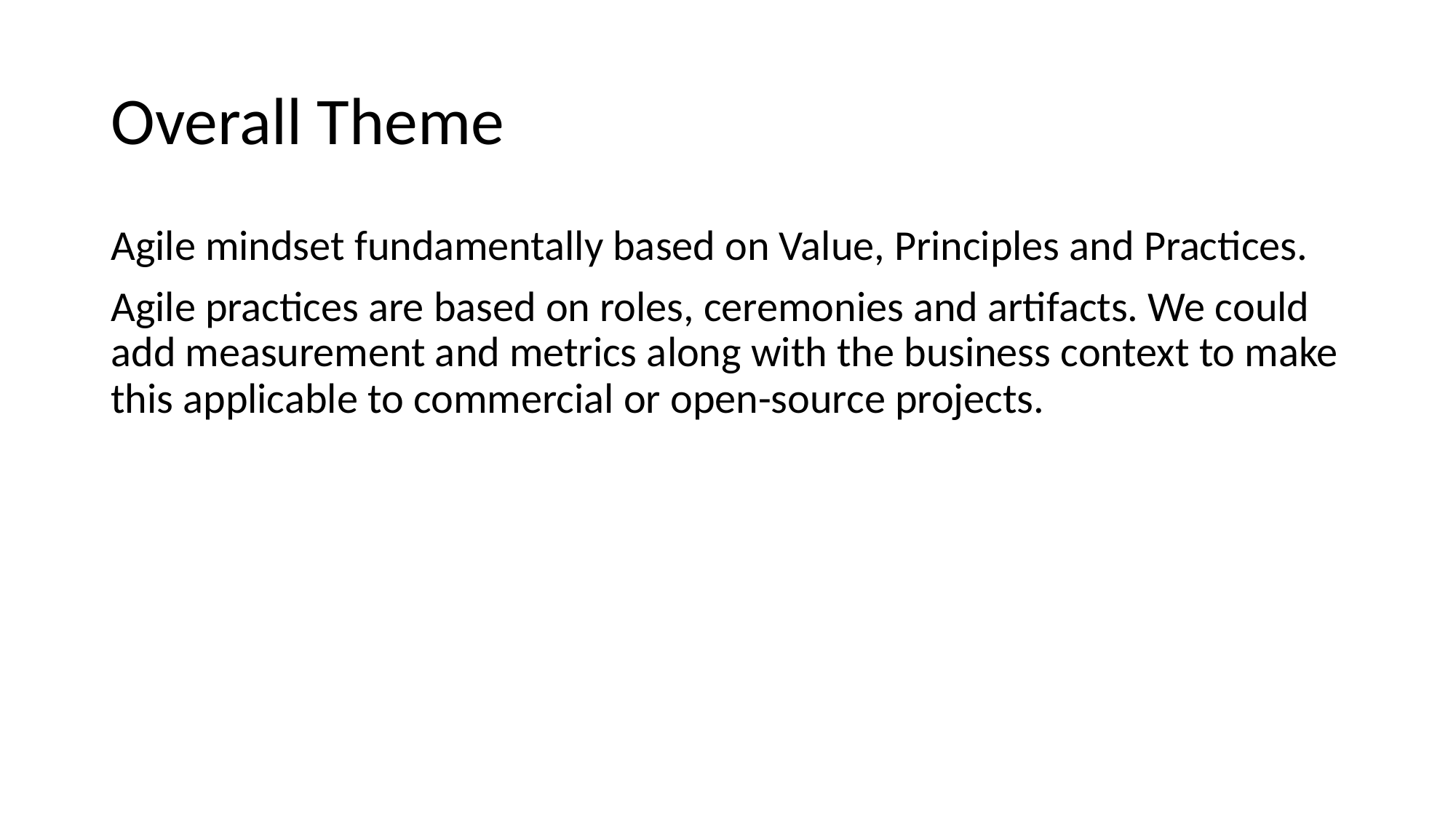

# Overall Theme
Agile mindset fundamentally based on Value, Principles and Practices.
Agile practices are based on roles, ceremonies and artifacts. We could add measurement and metrics along with the business context to make this applicable to commercial or open-source projects.